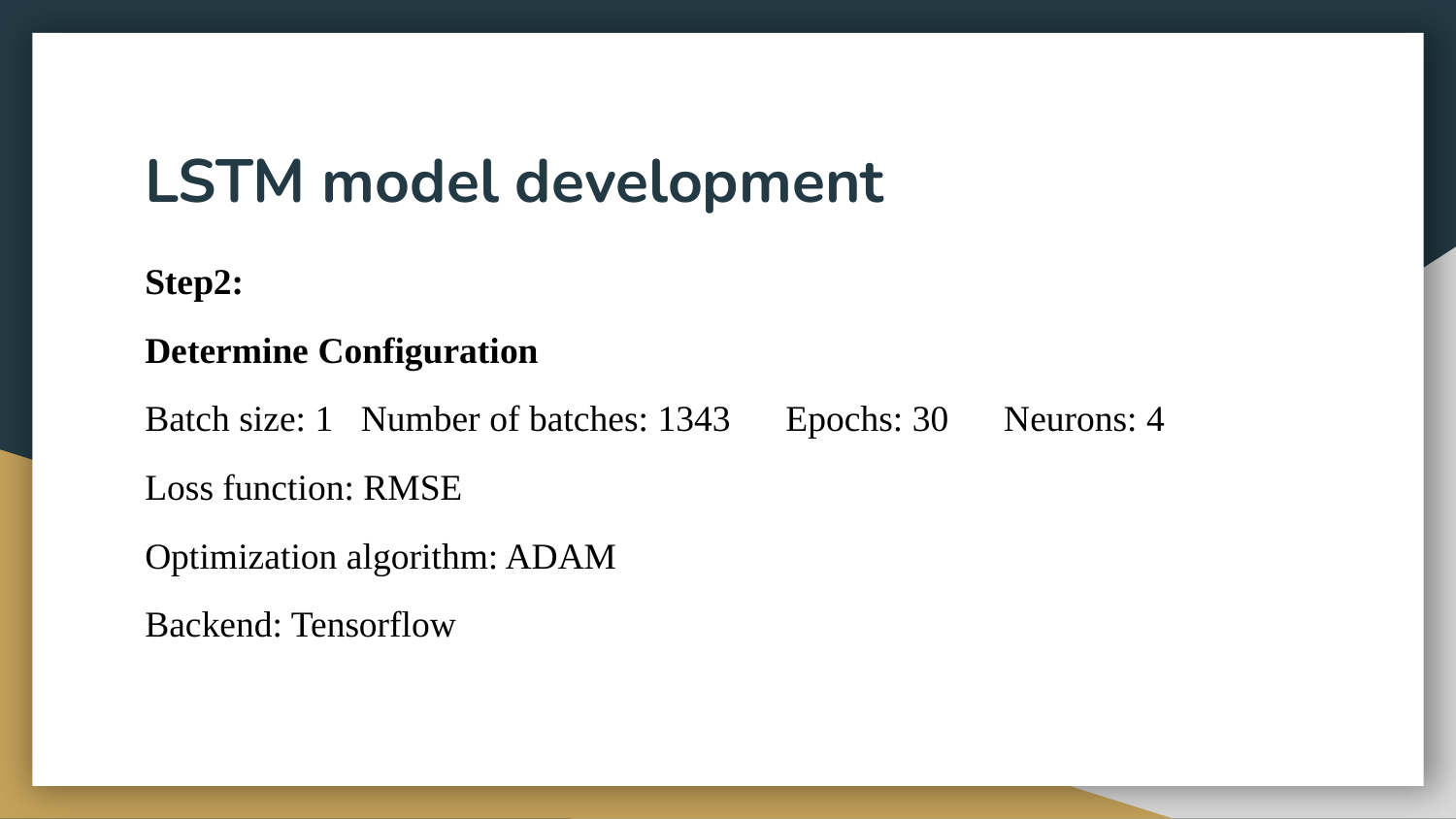

# LSTM model development

Step2:
Determine Configuration
Batch size: 1   Number of batches: 1343      Epochs: 30      Neurons: 4
Loss function: RMSE
Optimization algorithm: ADAM
Backend: Tensorflow